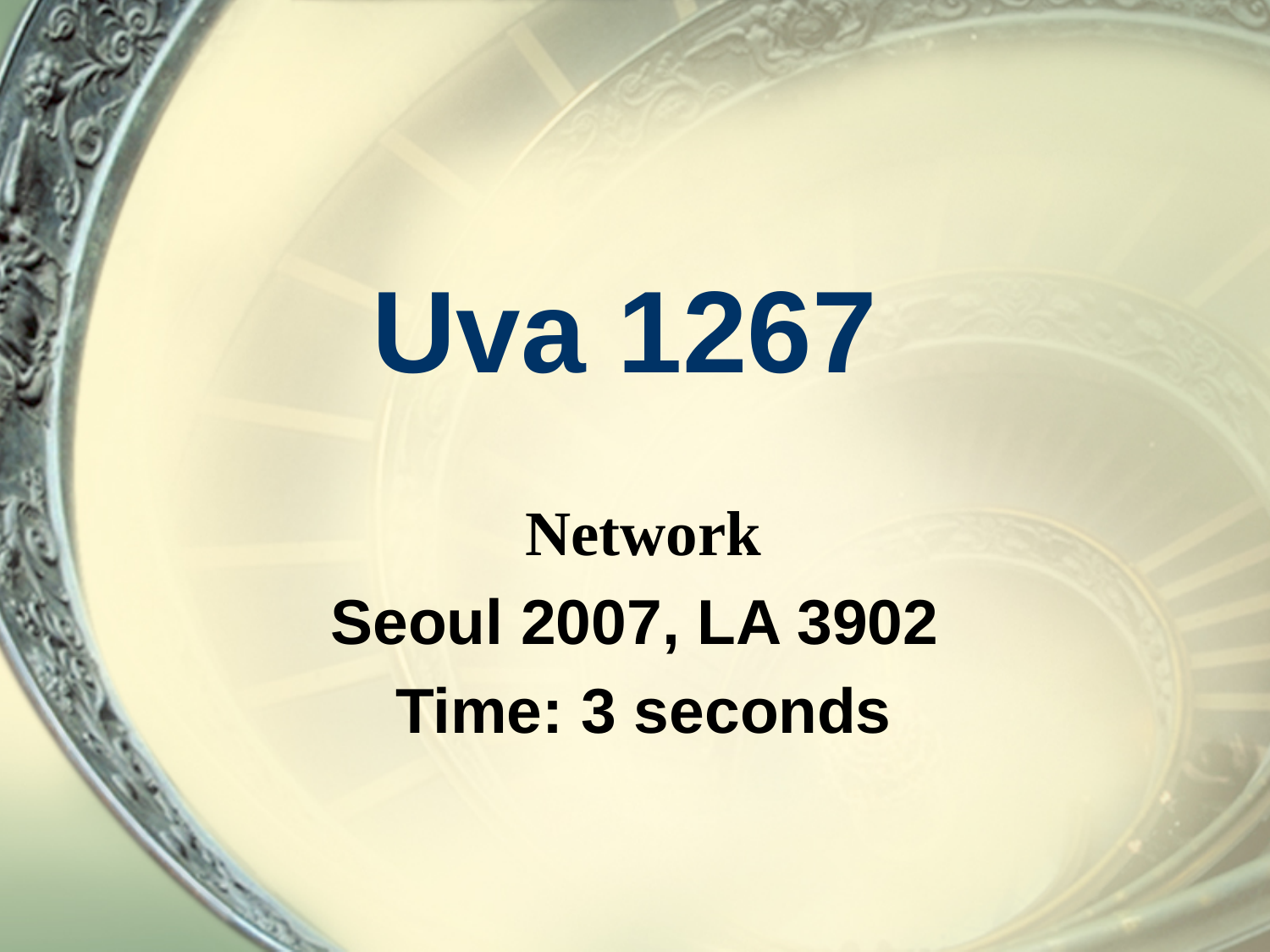

# Uva 1267
Network
Seoul 2007, LA 3902
Time: 3 seconds